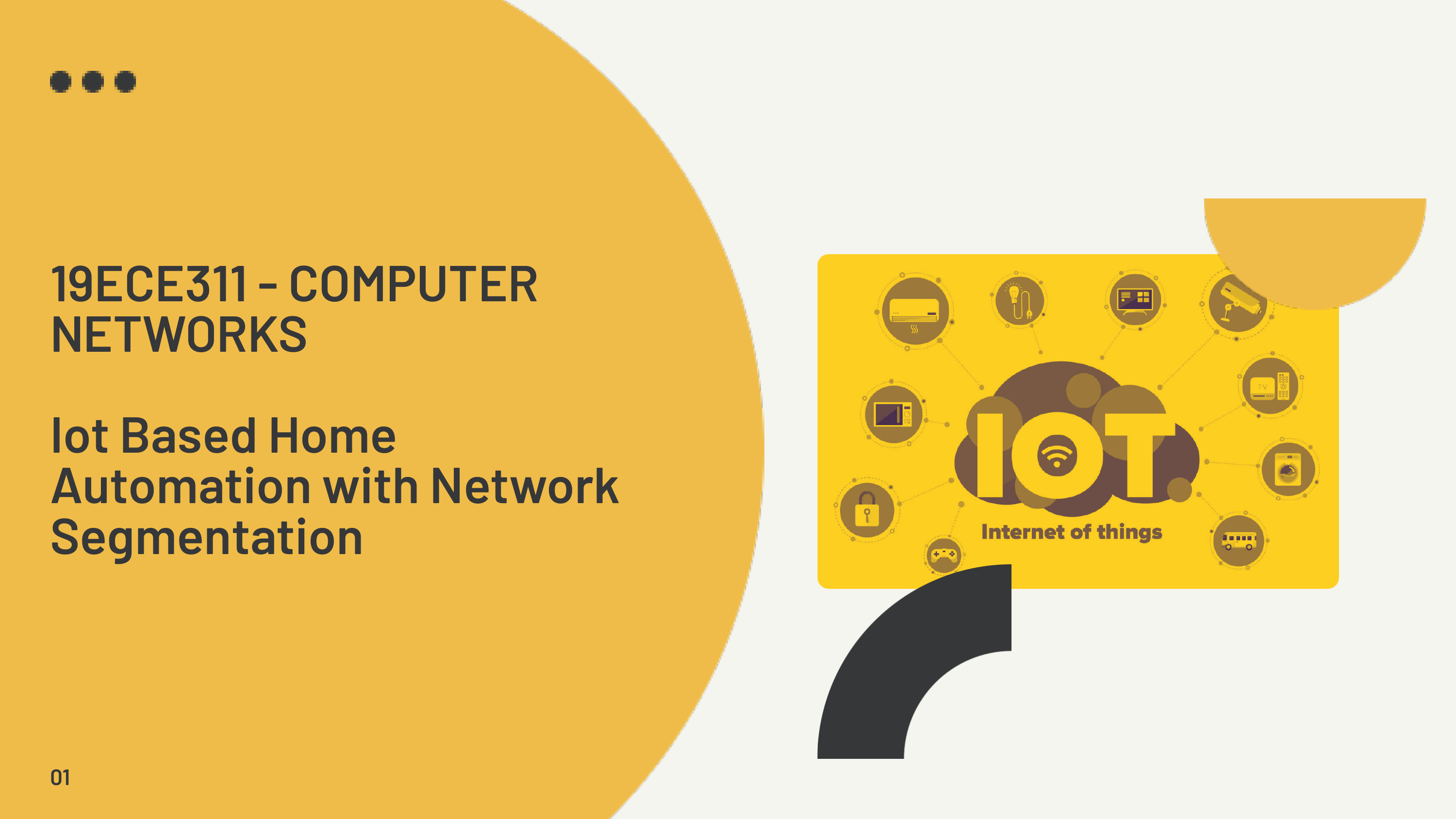

19ECE311 - COMPUTER NETWORKS

Iot Based Home Automation with Network Segmentation

01